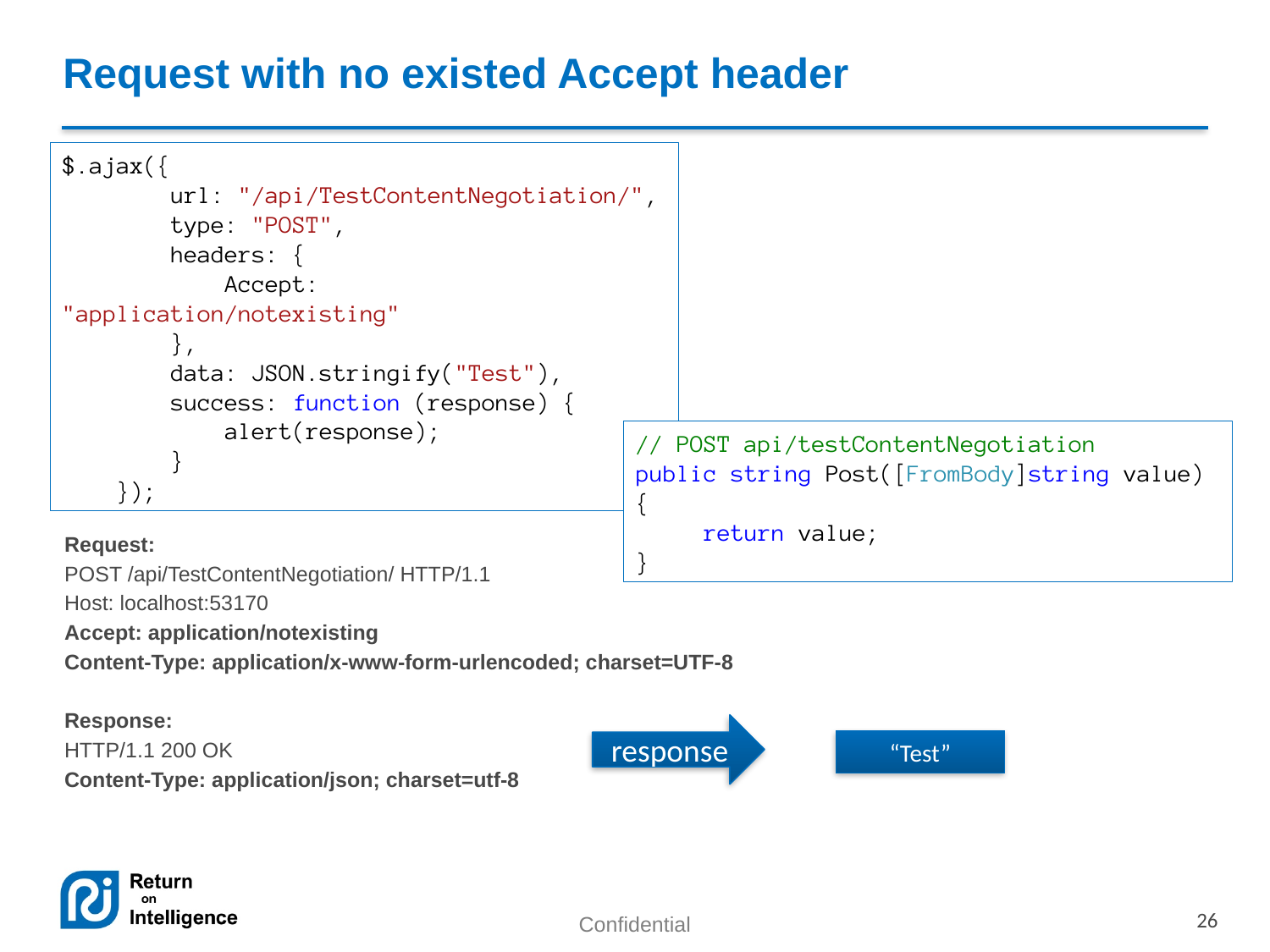

# Request with no existed Accept header
$.ajax({
        url: "/api/TestContentNegotiation/",
        type: "POST",
        headers: {
            Accept: "application/notexisting"
        },
        data: JSON.stringify("Test"),
        success: function (response) {
            alert(response);
        }
    });

Request:
POST /api/TestContentNegotiation/ HTTP/1.1
Host: localhost:53170
Accept: application/notexisting
Content-Type: application/x-www-form-urlencoded; charset=UTF-8

// POST api/testContentNegotiation
public string Post([FromBody]string value)
{
     return value;
}
Response:
HTTP/1.1 200 OK
Content-Type: application/json; charset=utf-8

response
“Test”